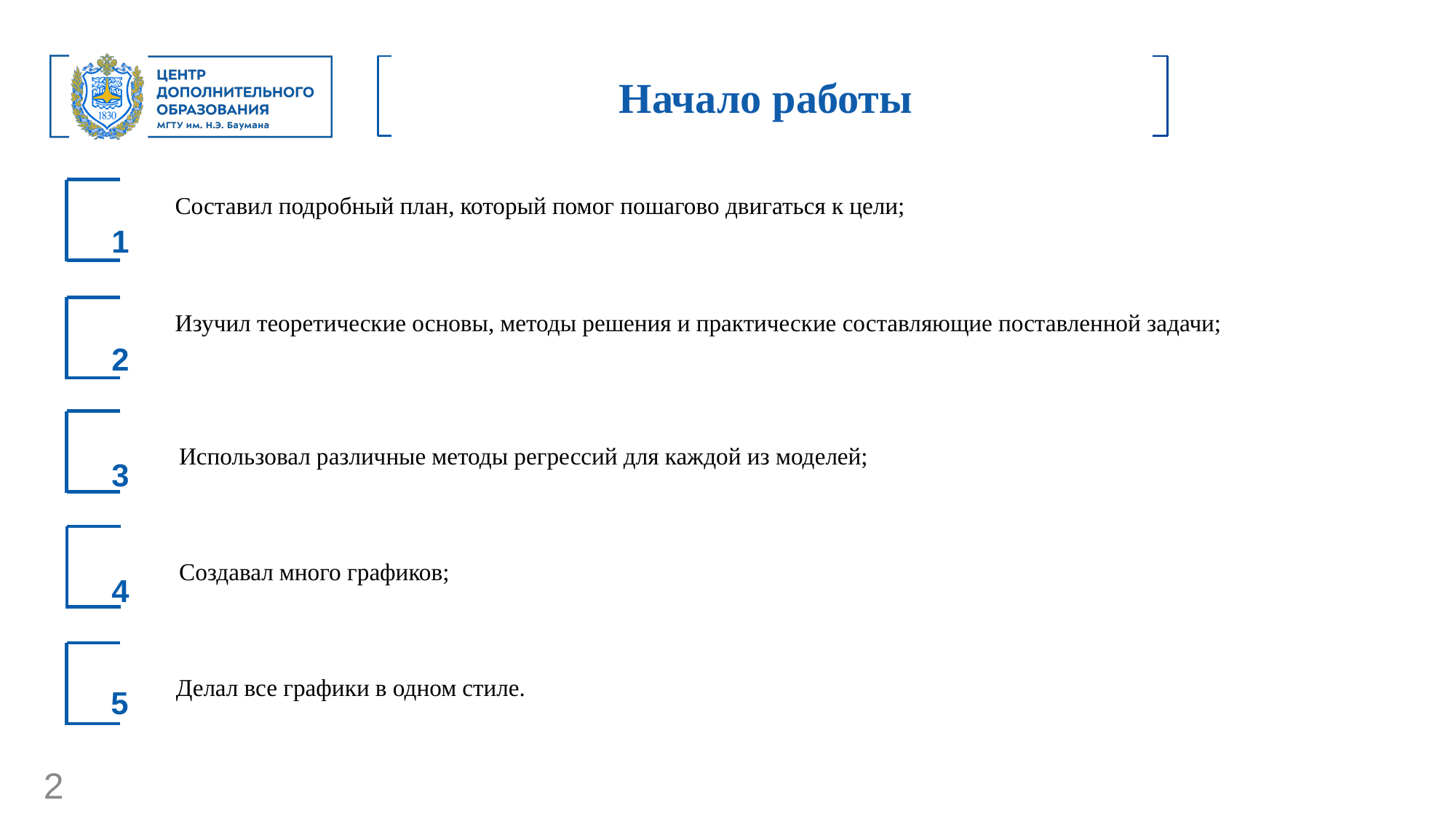

Начало работы:

Составил подробный план, который помог пошагово двигаться к цели;
1
Изучил теоретические основы, методы решения и практические составляющие поставленной задачи;
2
Использовал различные методы регрессий для каждой из моделей;
3
Создавал много графиков;;
4
Делал все графики в одном стиле.
5
2